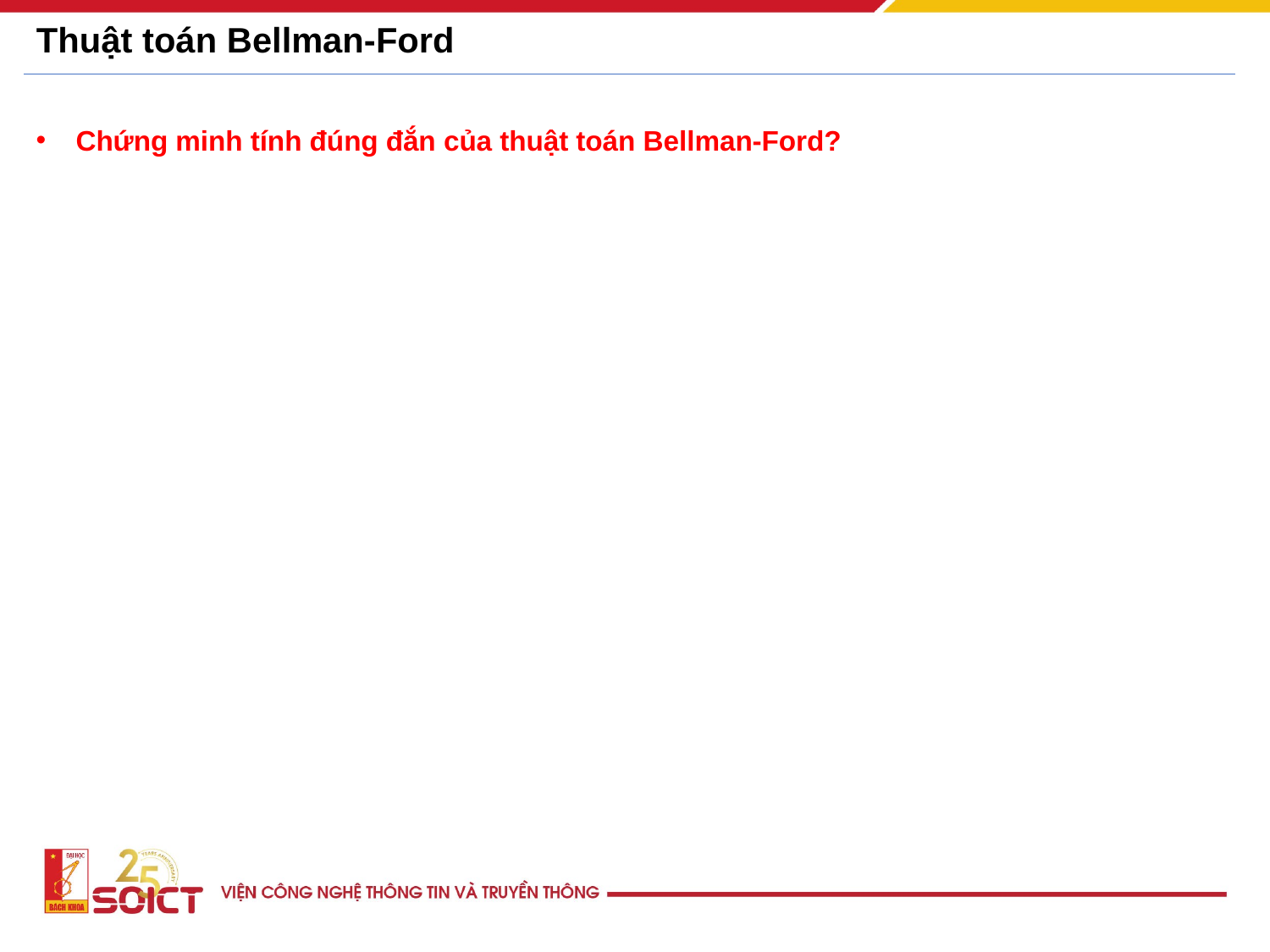

# Thuật toán Bellman-Ford
Chứng minh tính đúng đắn của thuật toán Bellman-Ford?